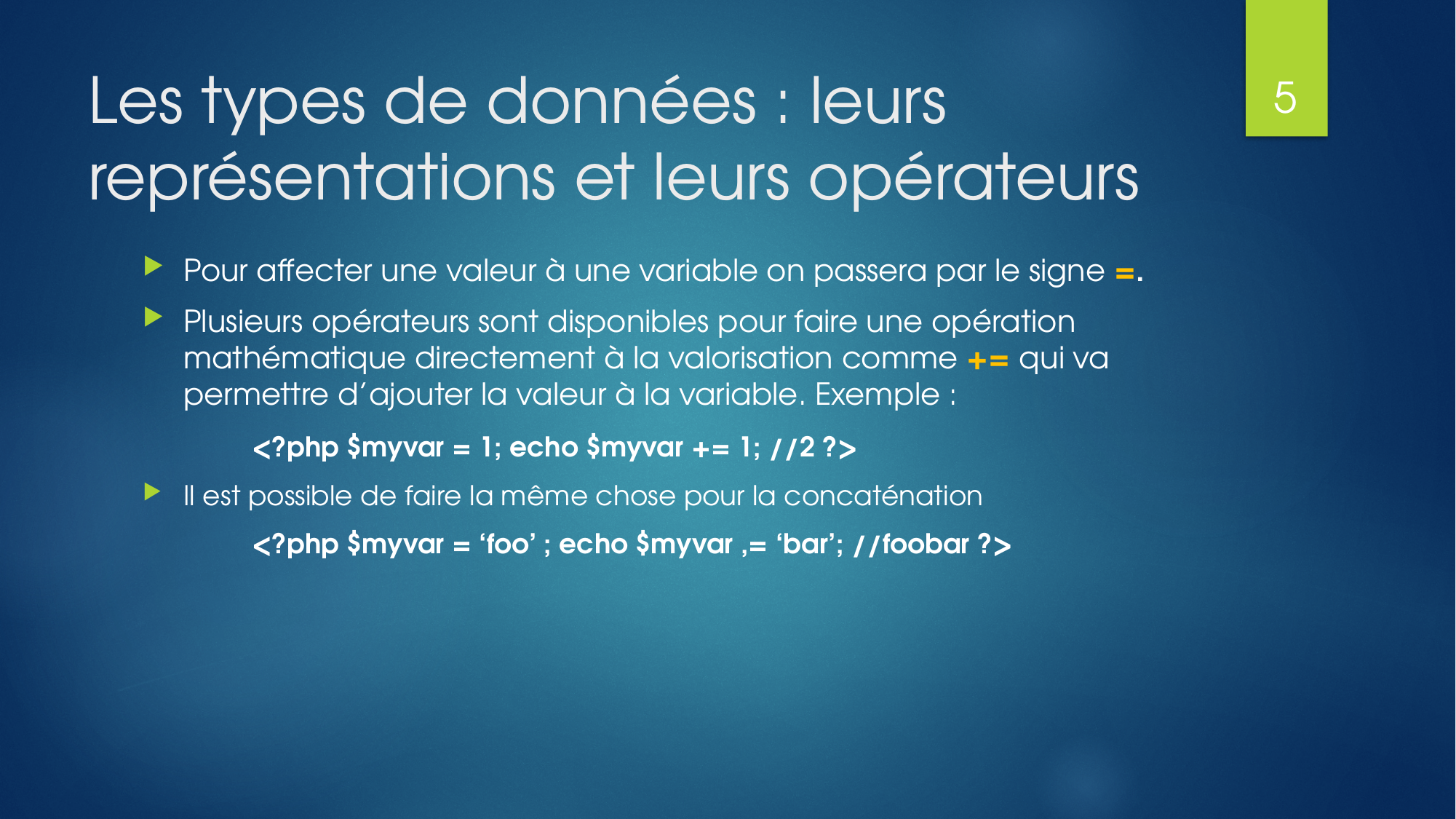

5
# Les types de données : leurs représentations et leurs opérateurs
Pour affecter une valeur à une variable on passera par le signe =.
Plusieurs opérateurs sont disponibles pour faire une opération mathématique directement à la valorisation comme += qui va permettre d’ajouter la valeur à la variable. Exemple :
	<?php $myvar = 1; echo $myvar += 1; //2 ?>
Il est possible de faire la même chose pour la concaténation
	<?php $myvar = ‘foo’ ; echo $myvar ,= ‘bar’; //foobar ?>